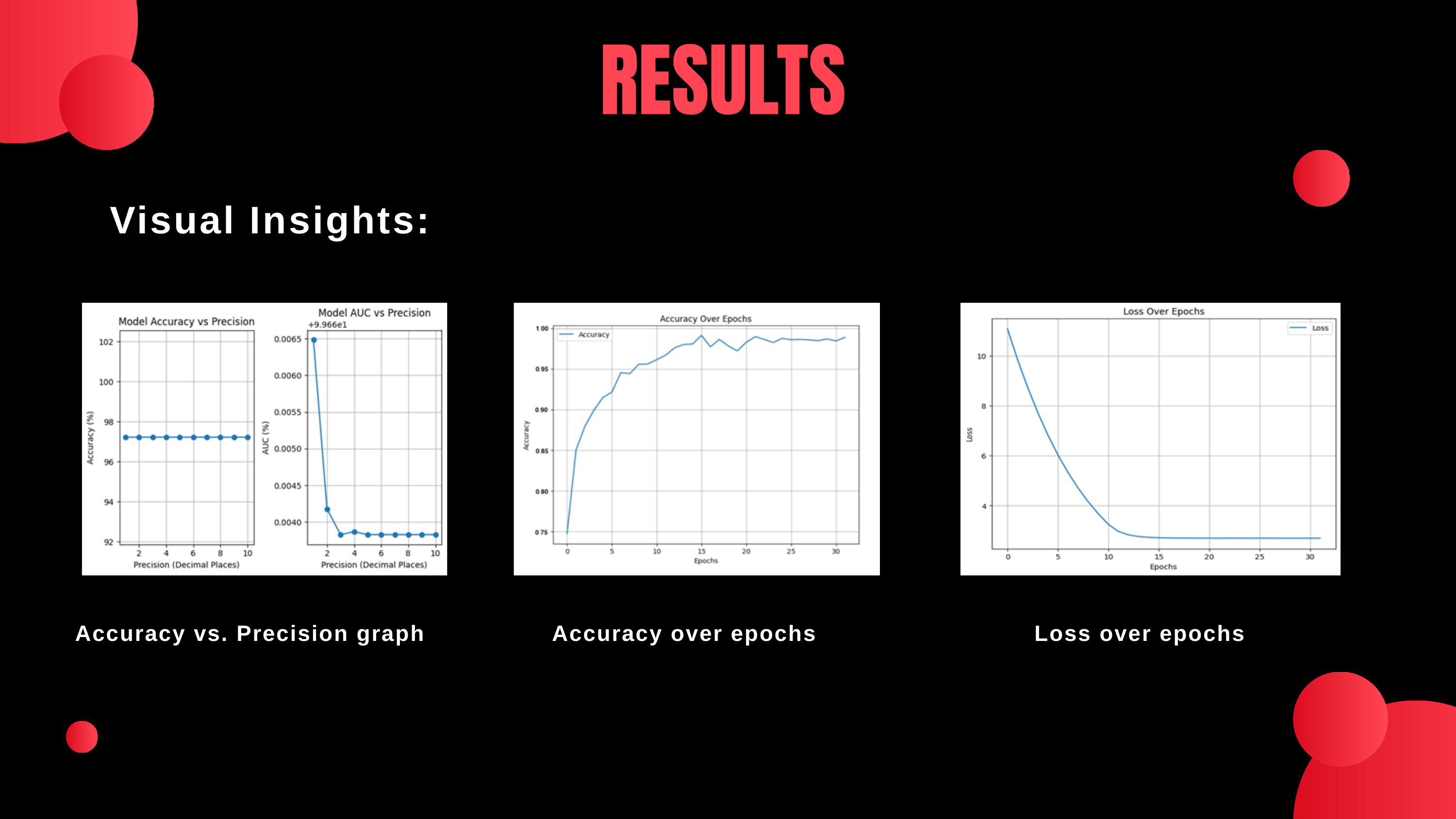

RESULTS

Visual Insights:

Accuracy vs. Precision graph
Accuracy over epochs
Loss over epochs